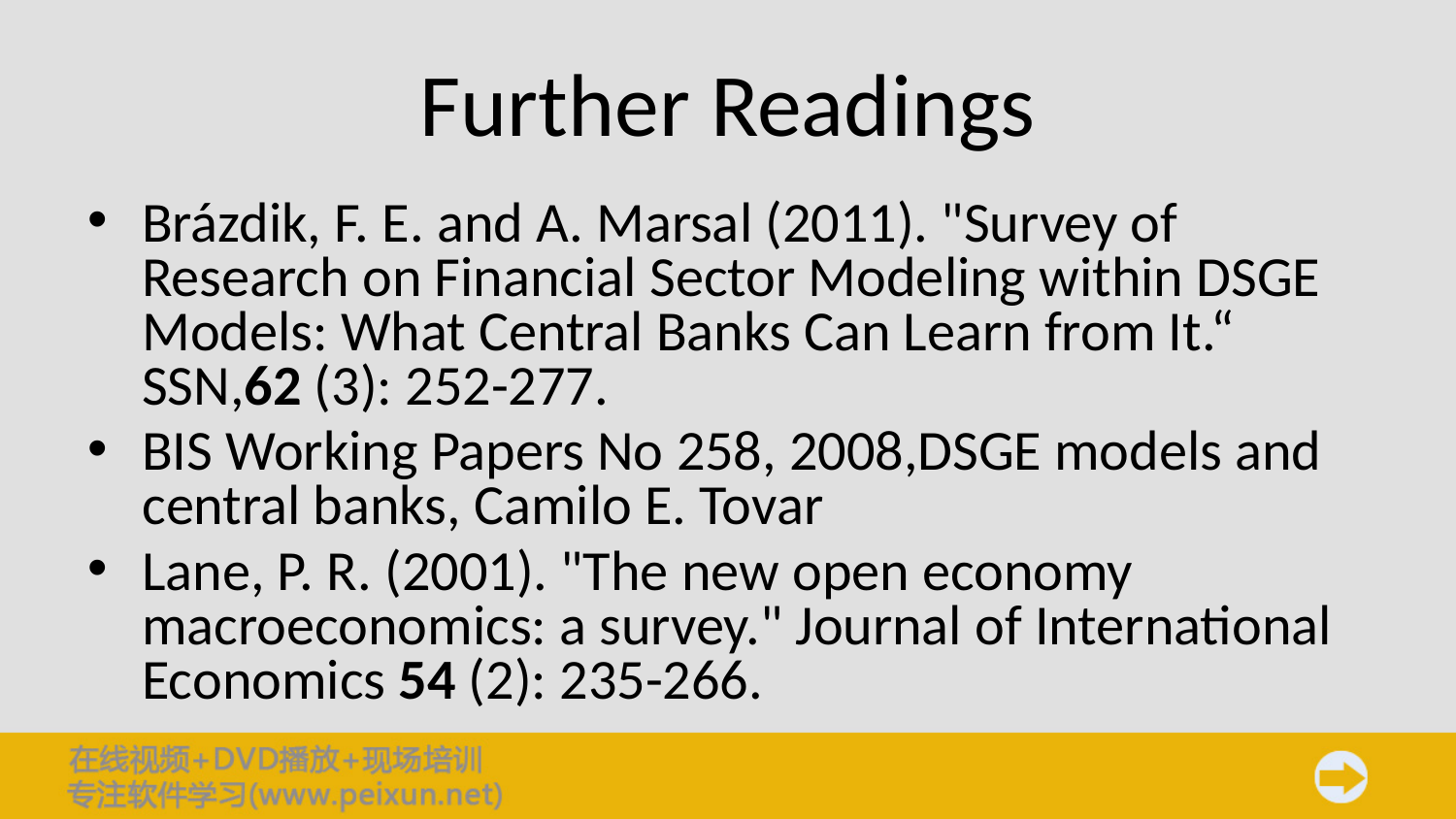

# Further Readings
Brázdik, F. E. and A. Marsal (2011). "Survey of Research on Financial Sector Modeling within DSGE Models: What Central Banks Can Learn from It.“ SSN,62 (3): 252-277.
BIS Working Papers No 258, 2008,DSGE models and central banks, Camilo E. Tovar
Lane, P. R. (2001). "The new open economy macroeconomics: a survey." Journal of International Economics 54 (2): 235-266.